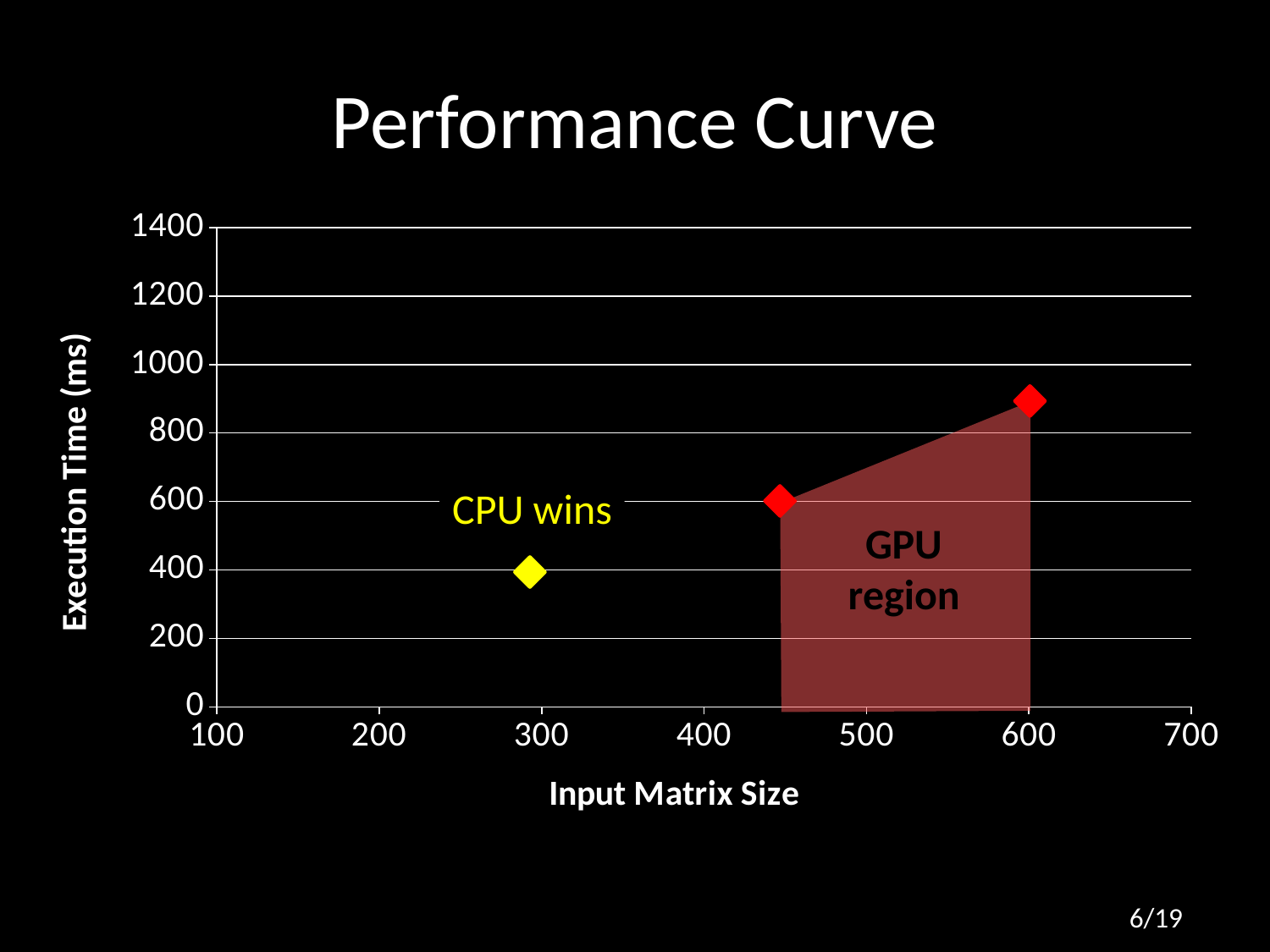

# Performance Curve

### Chart

| Category |  |
|---|---|

CPU wins

GPU
region

6/19